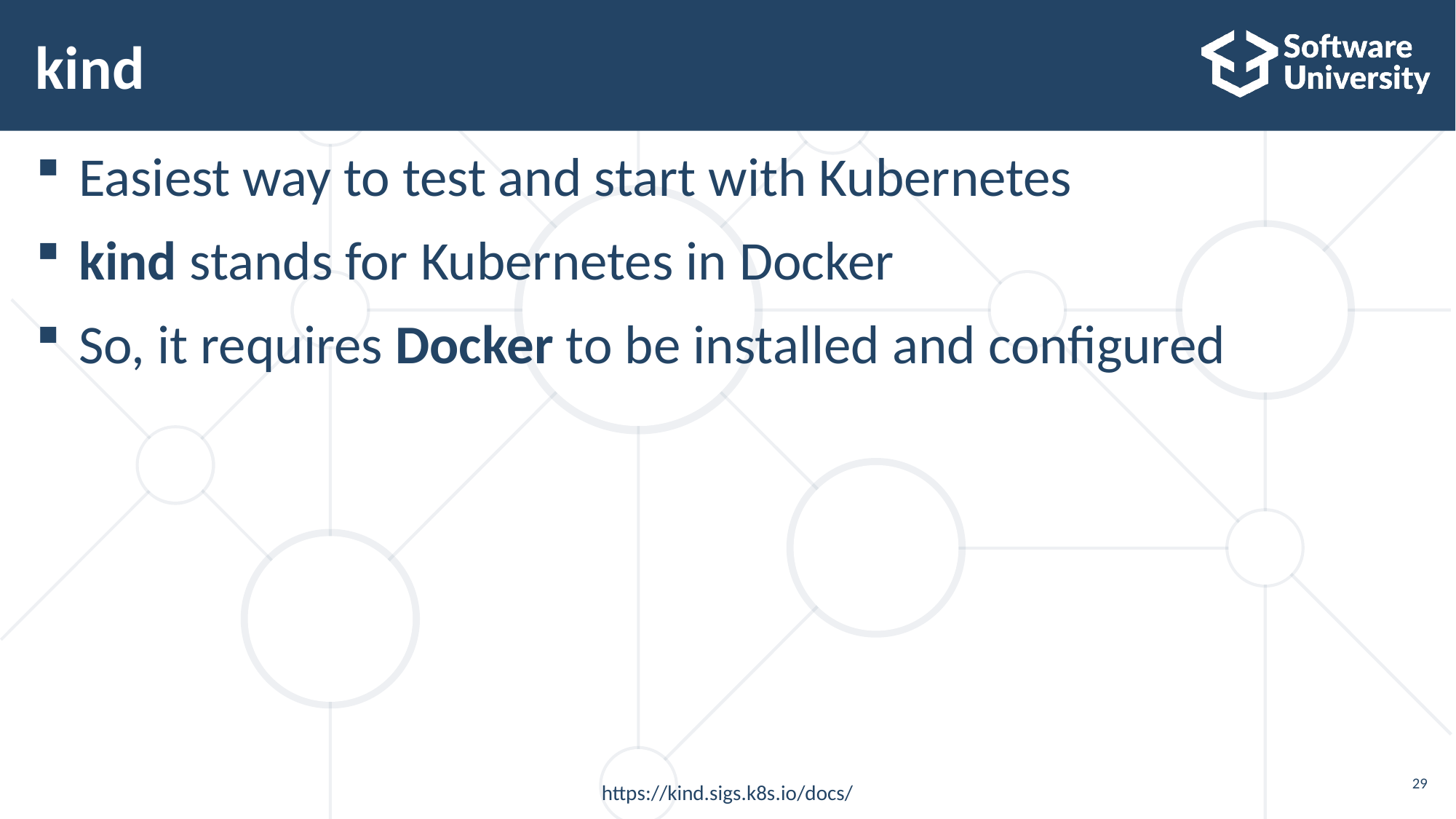

# kind
Easiest way to test and start with Kubernetes
kind stands for Kubernetes in Docker
So, it requires Docker to be installed and configured
https://kind.sigs.k8s.io/docs/
29